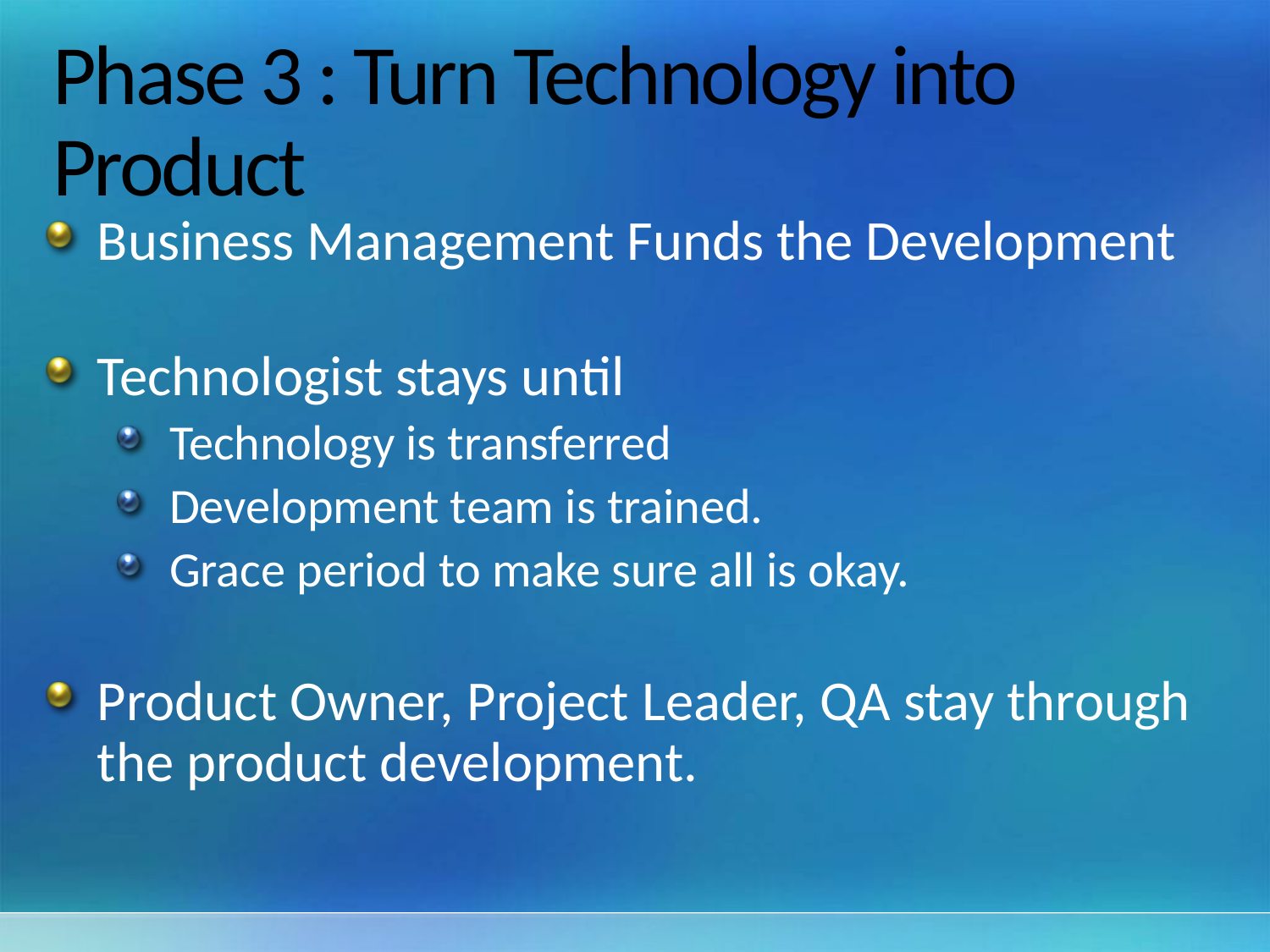

# Phase 3 : Turn Technology into Product
Business Management Funds the Development

Technologist stays until
Technology is transferred
Development team is trained.
Grace period to make sure all is okay.

Product Owner, Project Leader, QA stay through the product development.